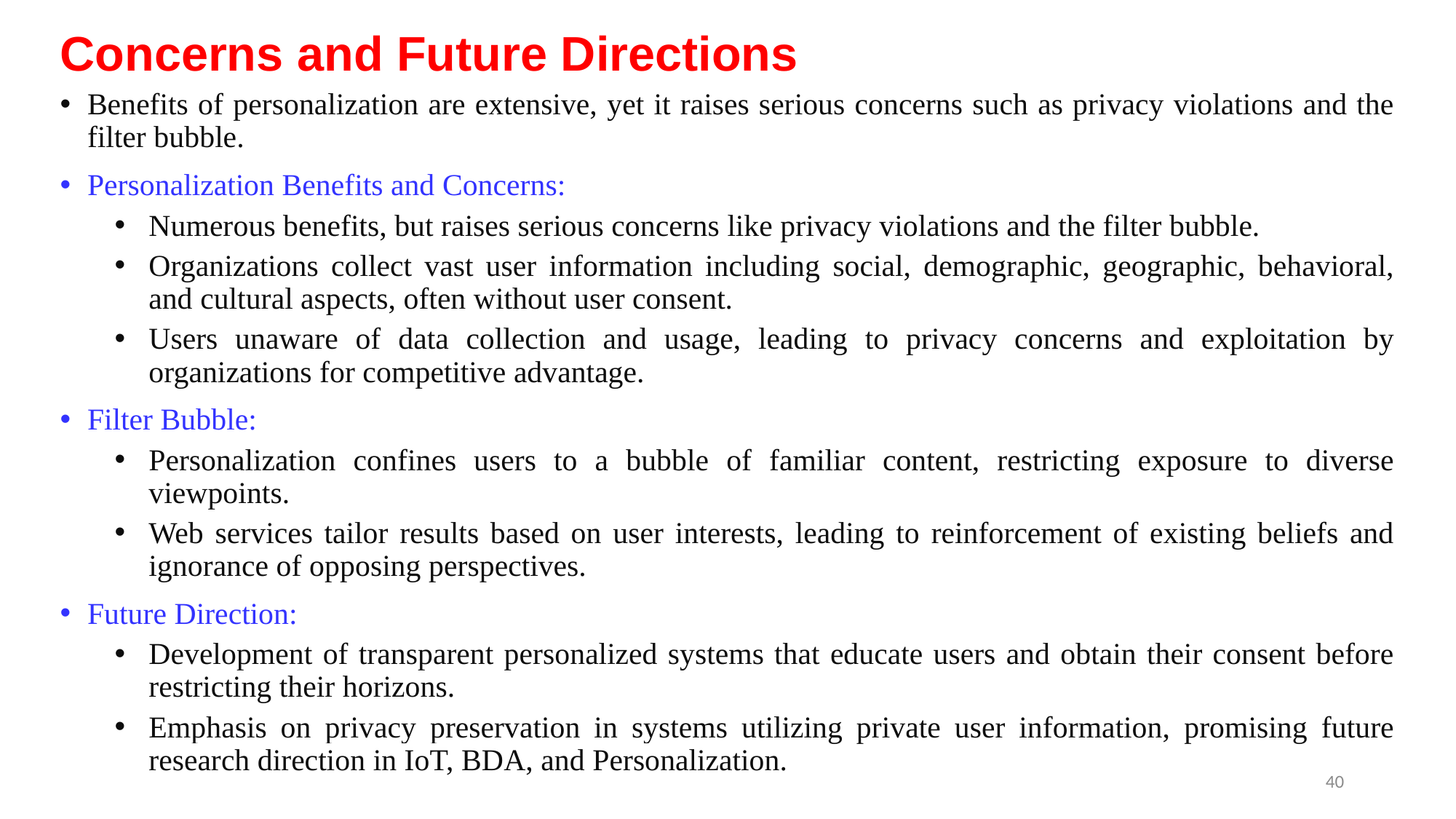

# Concerns and Future Directions
Benefits of personalization are extensive, yet it raises serious concerns such as privacy violations and the filter bubble.
Personalization Benefits and Concerns:
Numerous benefits, but raises serious concerns like privacy violations and the filter bubble.
Organizations collect vast user information including social, demographic, geographic, behavioral, and cultural aspects, often without user consent.
Users unaware of data collection and usage, leading to privacy concerns and exploitation by organizations for competitive advantage.
Filter Bubble:
Personalization confines users to a bubble of familiar content, restricting exposure to diverse viewpoints.
Web services tailor results based on user interests, leading to reinforcement of existing beliefs and ignorance of opposing perspectives.
Future Direction:
Development of transparent personalized systems that educate users and obtain their consent before restricting their horizons.
Emphasis on privacy preservation in systems utilizing private user information, promising future research direction in IoT, BDA, and Personalization.

40